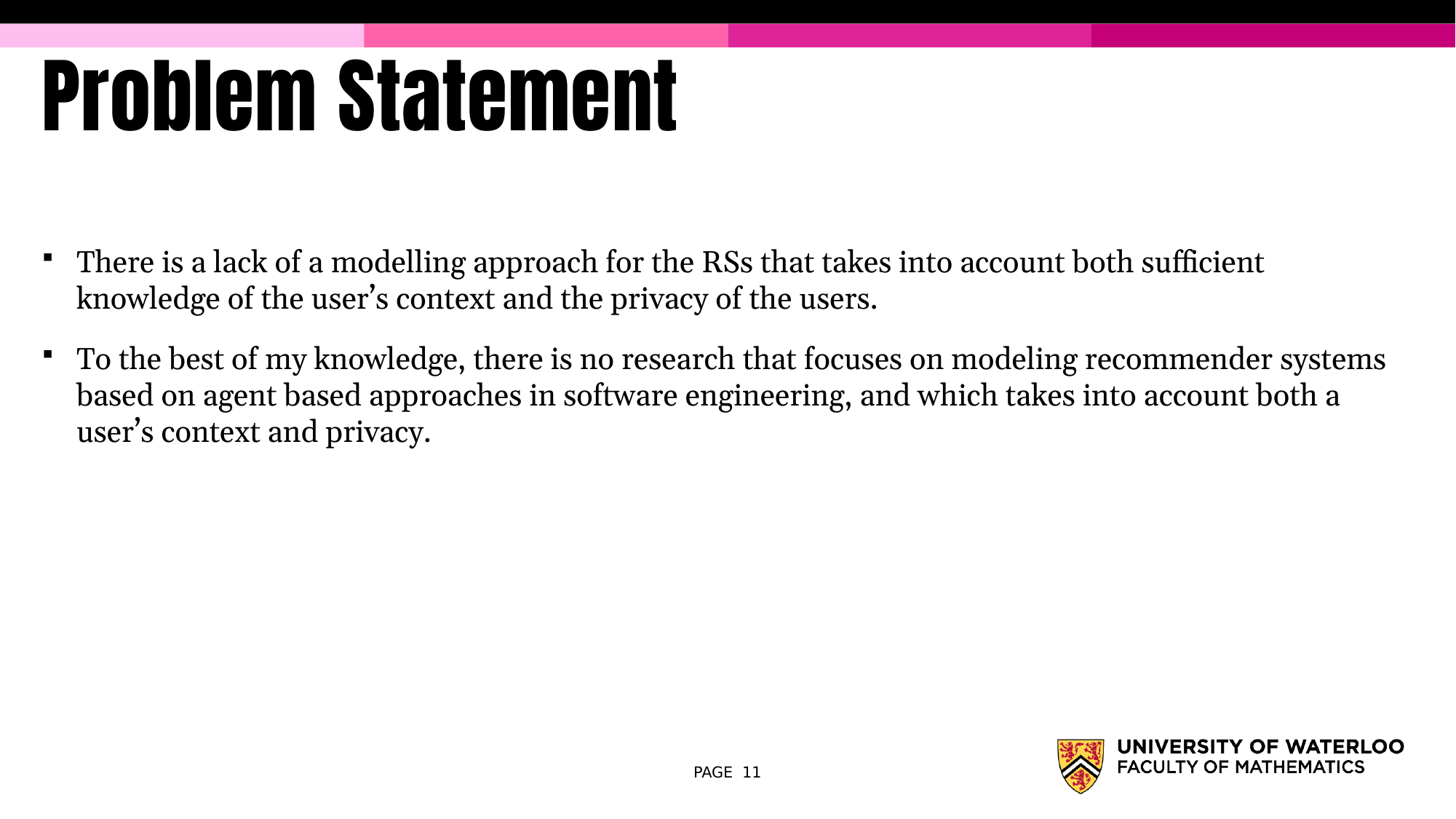

# Problem Statement
There is a lack of a modelling approach for the RSs that takes into account both sufficient knowledge of the user’s context and the privacy of the users.
To the best of my knowledge, there is no research that focuses on modeling recommender systems based on agent based approaches in software engineering, and which takes into account both a user’s context and privacy.
PAGE  11